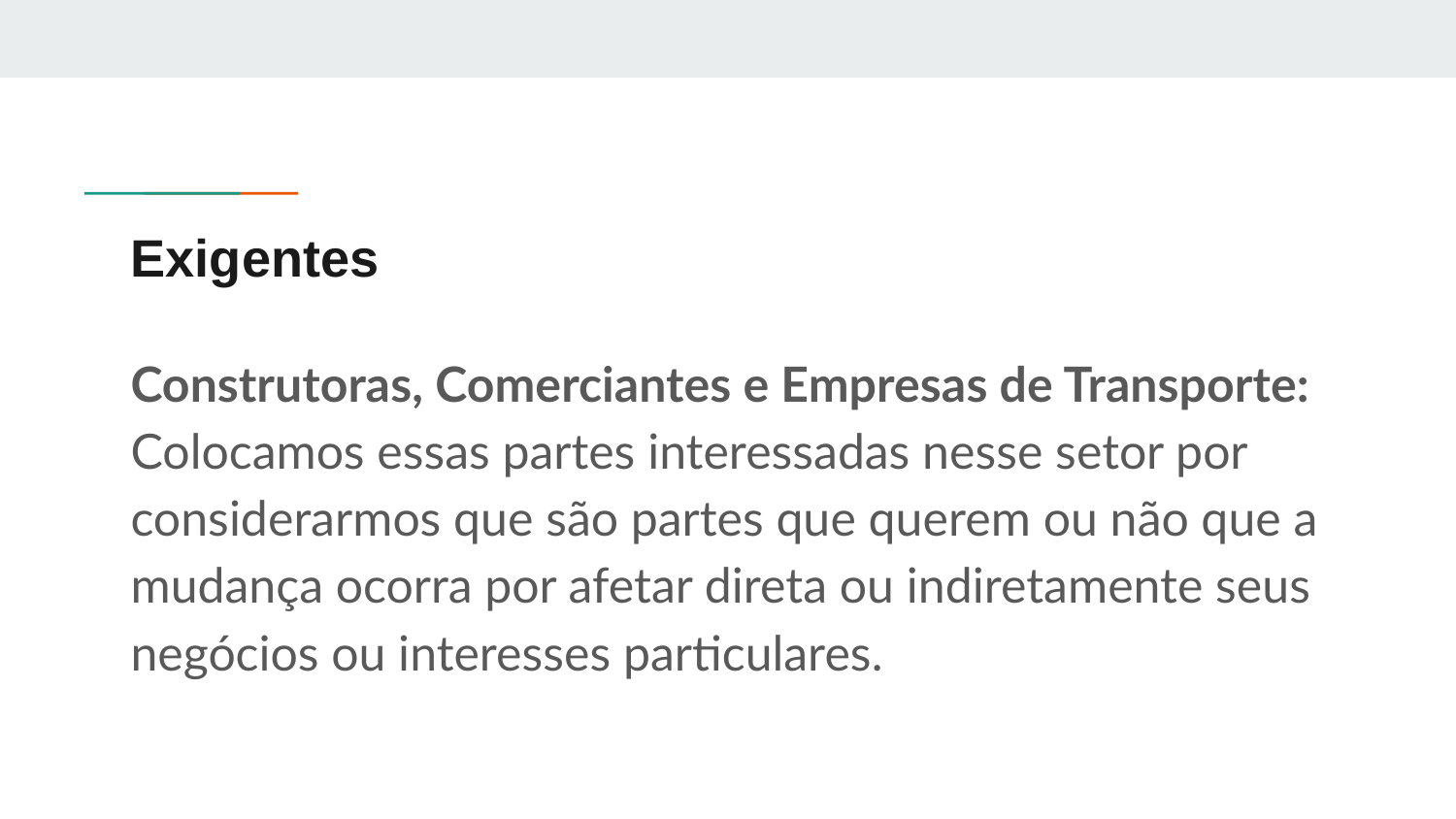

# Exigentes
Construtoras, Comerciantes e Empresas de Transporte: Colocamos essas partes interessadas nesse setor por considerarmos que são partes que querem ou não que a mudança ocorra por afetar direta ou indiretamente seus negócios ou interesses particulares.